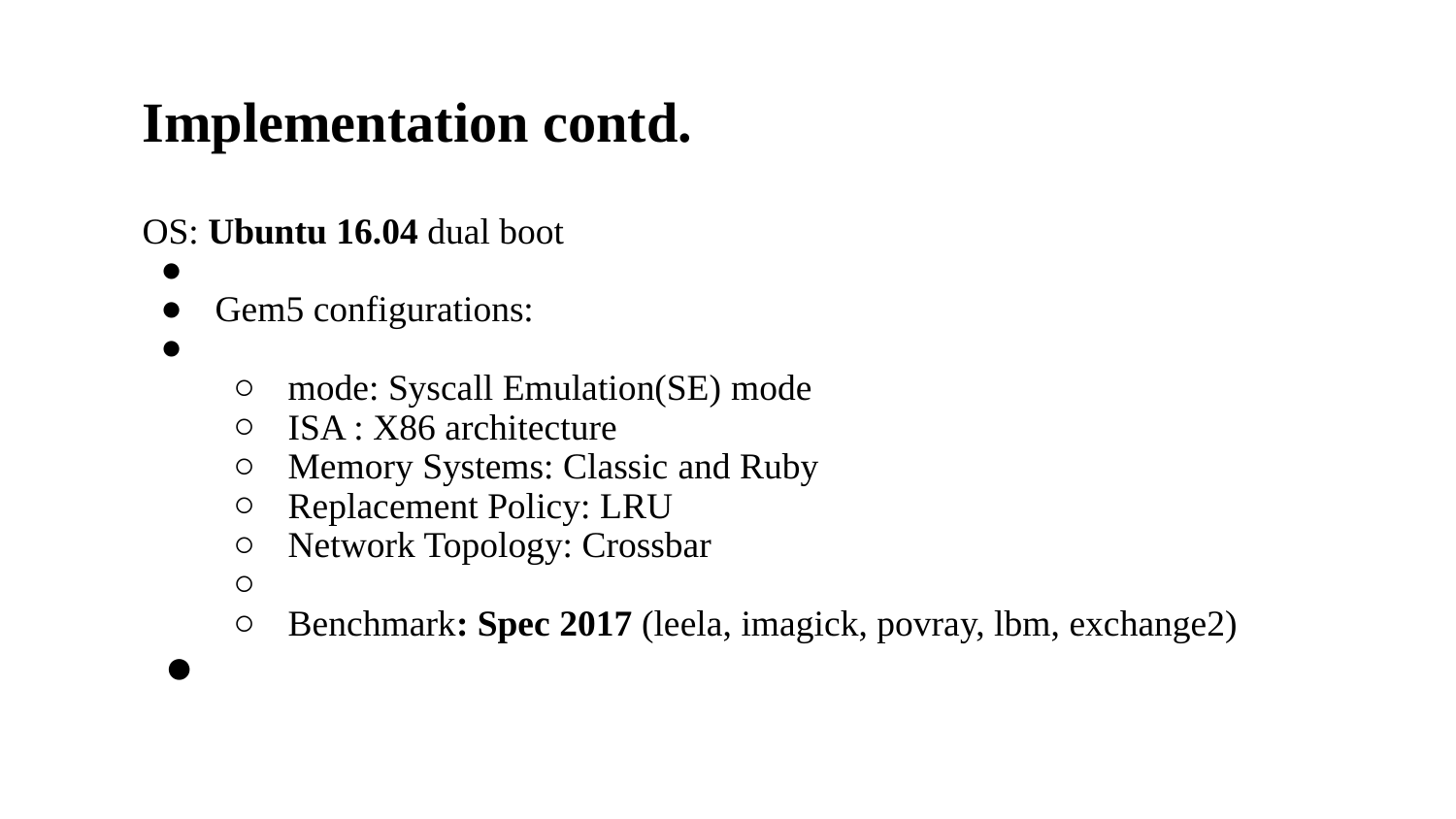

Implementation contd.
OS: Ubuntu 16.04 dual boot

Gem5 configurations:

mode: Syscall Emulation(SE) mode
ISA : X86 architecture
Memory Systems: Classic and Ruby
Replacement Policy: LRU
Network Topology: Crossbar

Benchmark: Spec 2017 (leela, imagick, povray, lbm, exchange2)